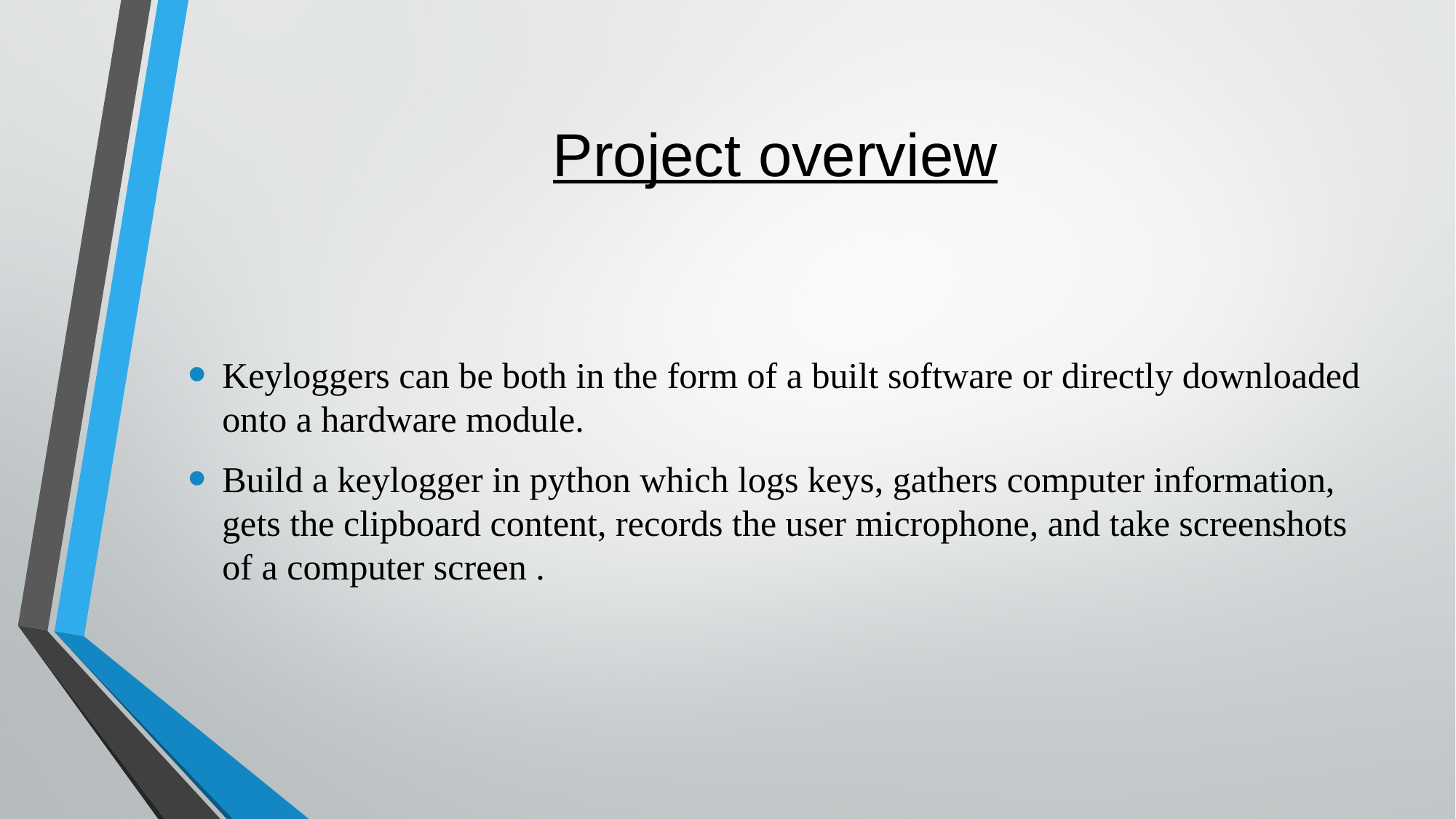

# Project overview
Keyloggers can be both in the form of a built software or directly downloaded onto a hardware module.
Build a keylogger in python which logs keys, gathers computer information, gets the clipboard content, records the user microphone, and take screenshots of a computer screen .